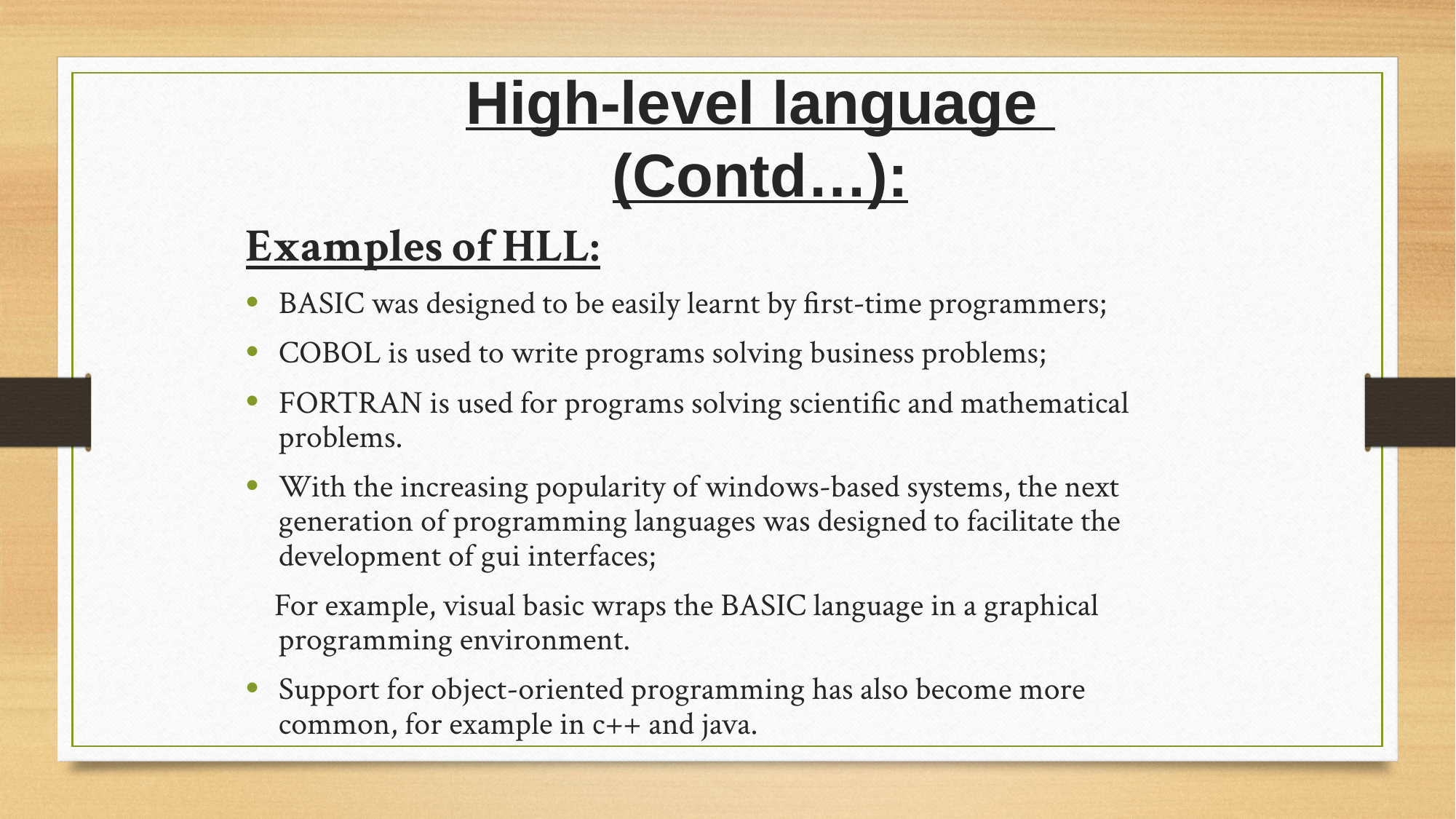

# High-level language (Contd…):
Examples of HLL:
BASIC was designed to be easily learnt by first-time programmers;
COBOL is used to write programs solving business problems;
FORTRAN is used for programs solving scientific and mathematical problems.
With the increasing popularity of windows-based systems, the next generation of programming languages was designed to facilitate the development of gui interfaces;
    For example, visual basic wraps the BASIC language in a graphical programming environment.
Support for object-oriented programming has also become more common, for example in c++ and java.